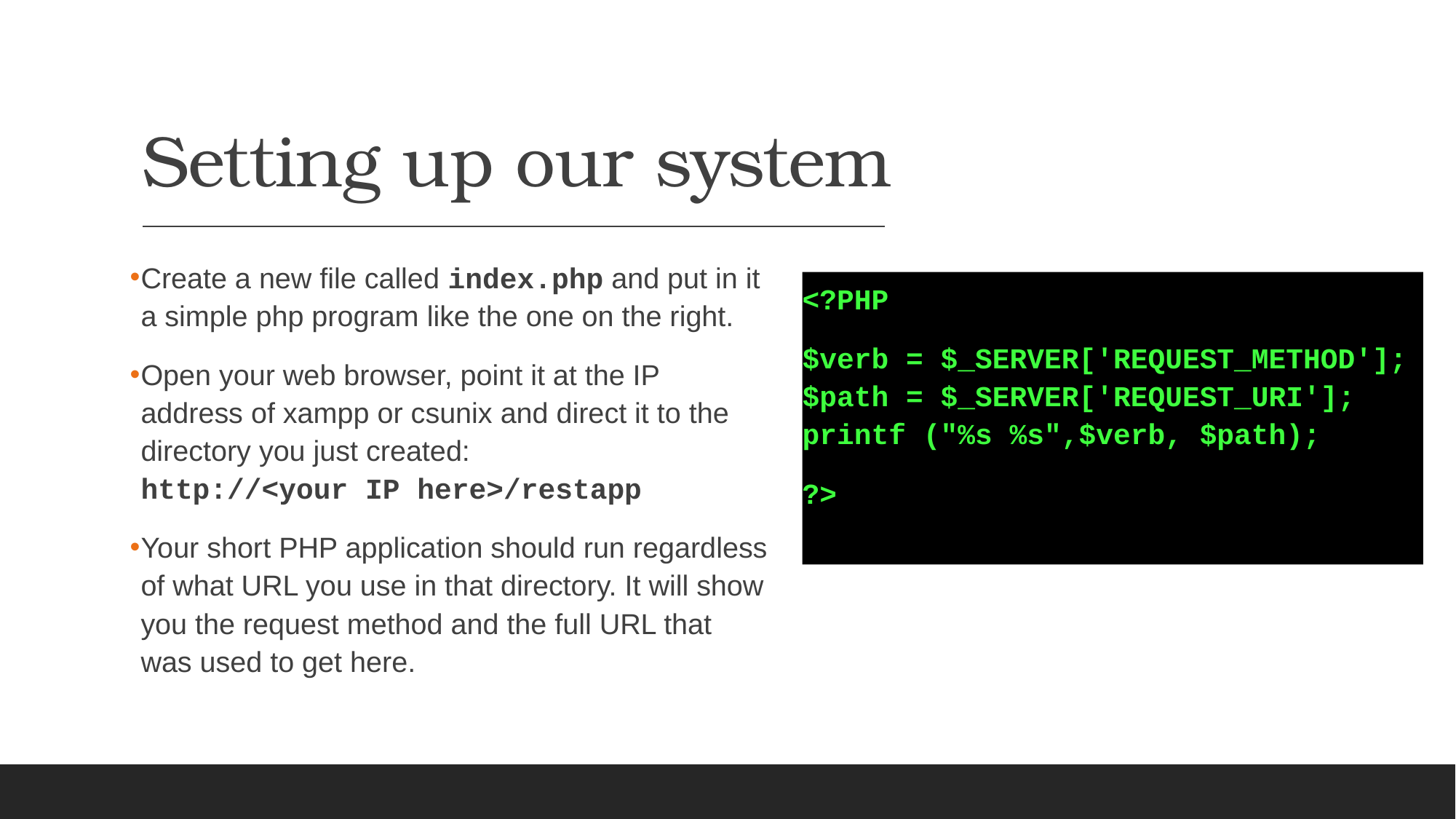

# Setting up our system
Create a new file called index.php and put in it a simple php program like the one on the right.
Open your web browser, point it at the IP address of xampp or csunix and direct it to the directory you just created:
http://<your IP here>/restapp
Your short PHP application should run regardless of what URL you use in that directory. It will show you the request method and the full URL that was used to get here.

<?PHP
$verb = $_SERVER['REQUEST_METHOD'];
$path = $_SERVER['REQUEST_URI'];
printf ("%s %s",$verb, $path);
?>